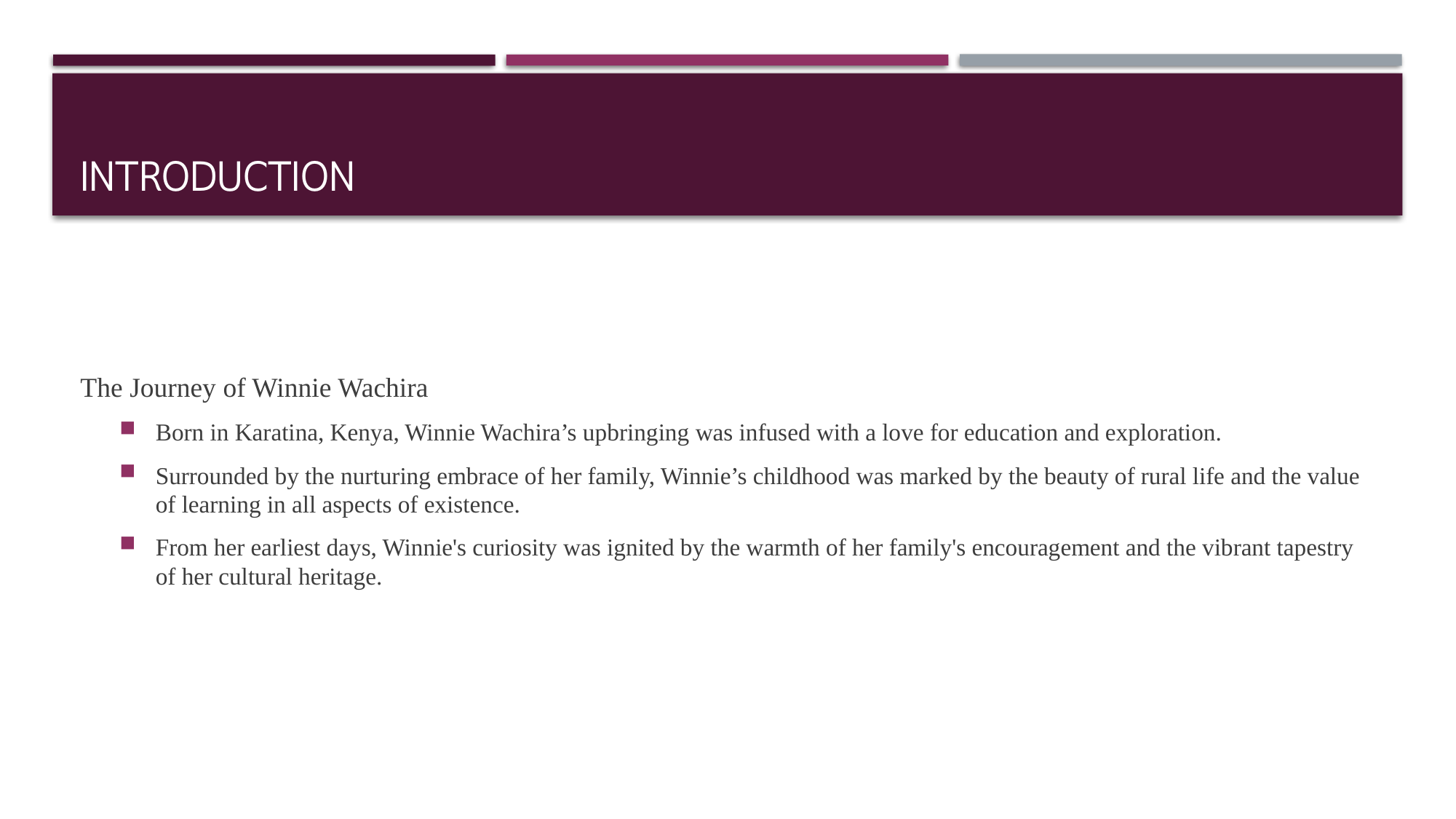

# Introduction
The Journey of Winnie Wachira
Born in Karatina, Kenya, Winnie Wachira’s upbringing was infused with a love for education and exploration.
Surrounded by the nurturing embrace of her family, Winnie’s childhood was marked by the beauty of rural life and the value of learning in all aspects of existence.
From her earliest days, Winnie's curiosity was ignited by the warmth of her family's encouragement and the vibrant tapestry of her cultural heritage.